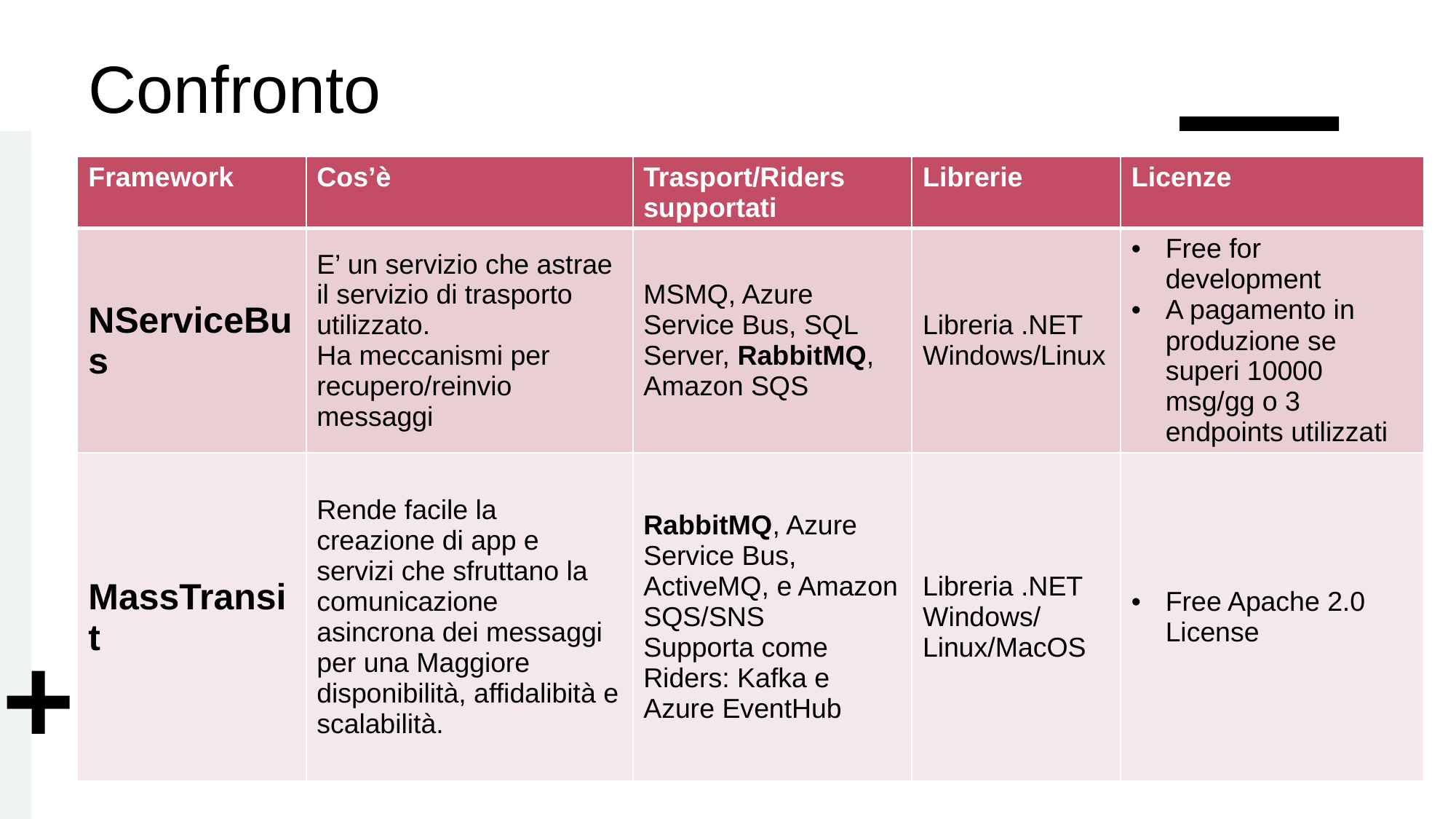

Confronto
| Framework | Cos’è | Trasport/Riders supportati | Librerie | Licenze |
| --- | --- | --- | --- | --- |
| NServiceBus | E’ un servizio che astrae il servizio di trasporto utilizzato. Ha meccanismi per recupero/reinvio messaggi | MSMQ, Azure Service Bus, SQL Server, RabbitMQ, Amazon SQS | Libreria .NET Windows/Linux | Free for development A pagamento in produzione se superi 10000 msg/gg o 3 endpoints utilizzati |
| MassTransit | Rende facile la creazione di app e servizi che sfruttano la comunicazione asincrona dei messaggi per una Maggiore disponibilità, affidalibità e scalabilità. | RabbitMQ, Azure Service Bus, ActiveMQ, e Amazon SQS/SNS Supporta come Riders: Kafka e Azure EventHub | Libreria .NET Windows/Linux/MacOS | Free Apache 2.0 License |